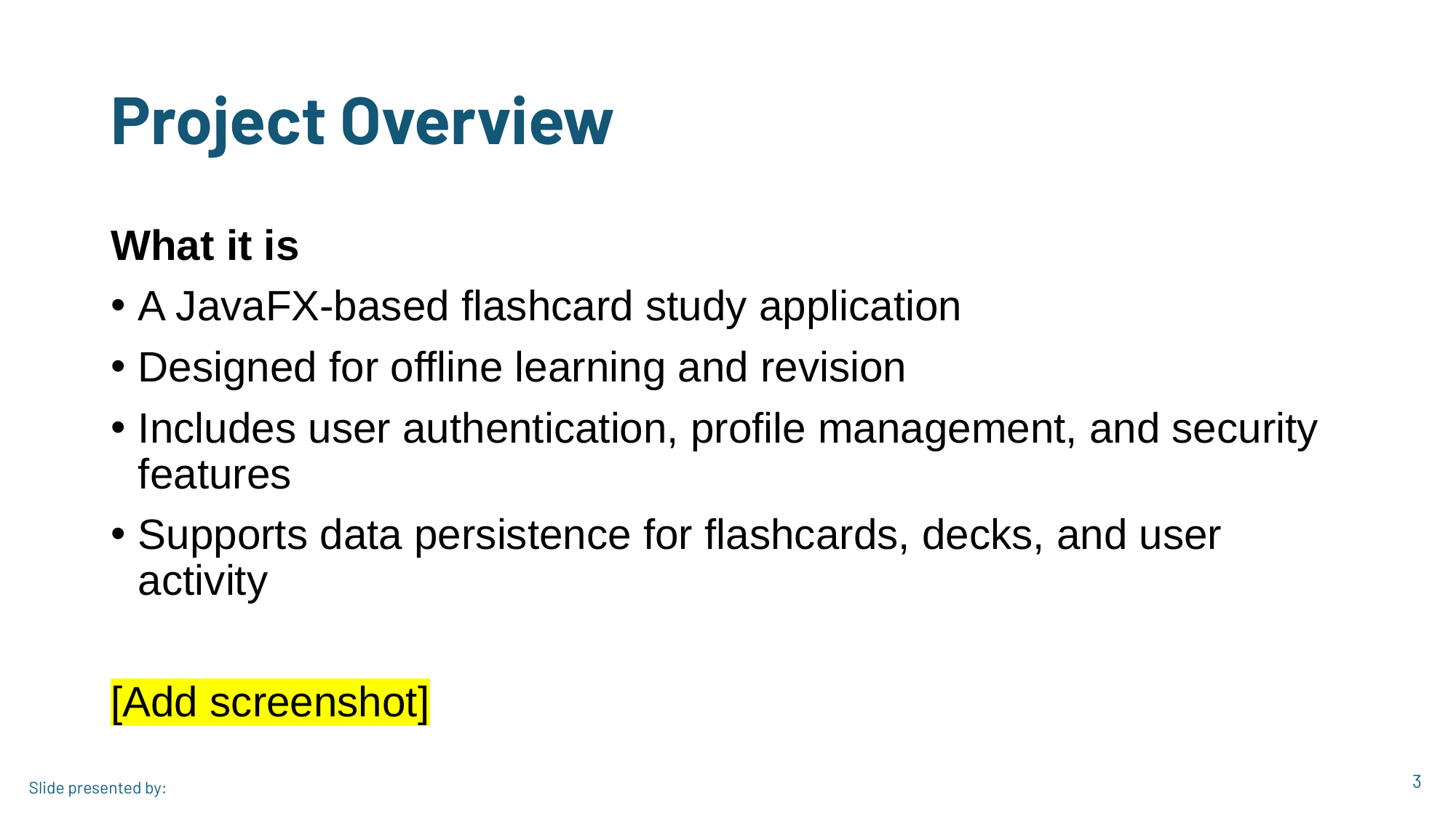

# Project Overview
What it is
A JavaFX-based flashcard study application
Designed for offline learning and revision
Includes user authentication, profile management, and security features
Supports data persistence for flashcards, decks, and user activity

[Add screenshot]
3